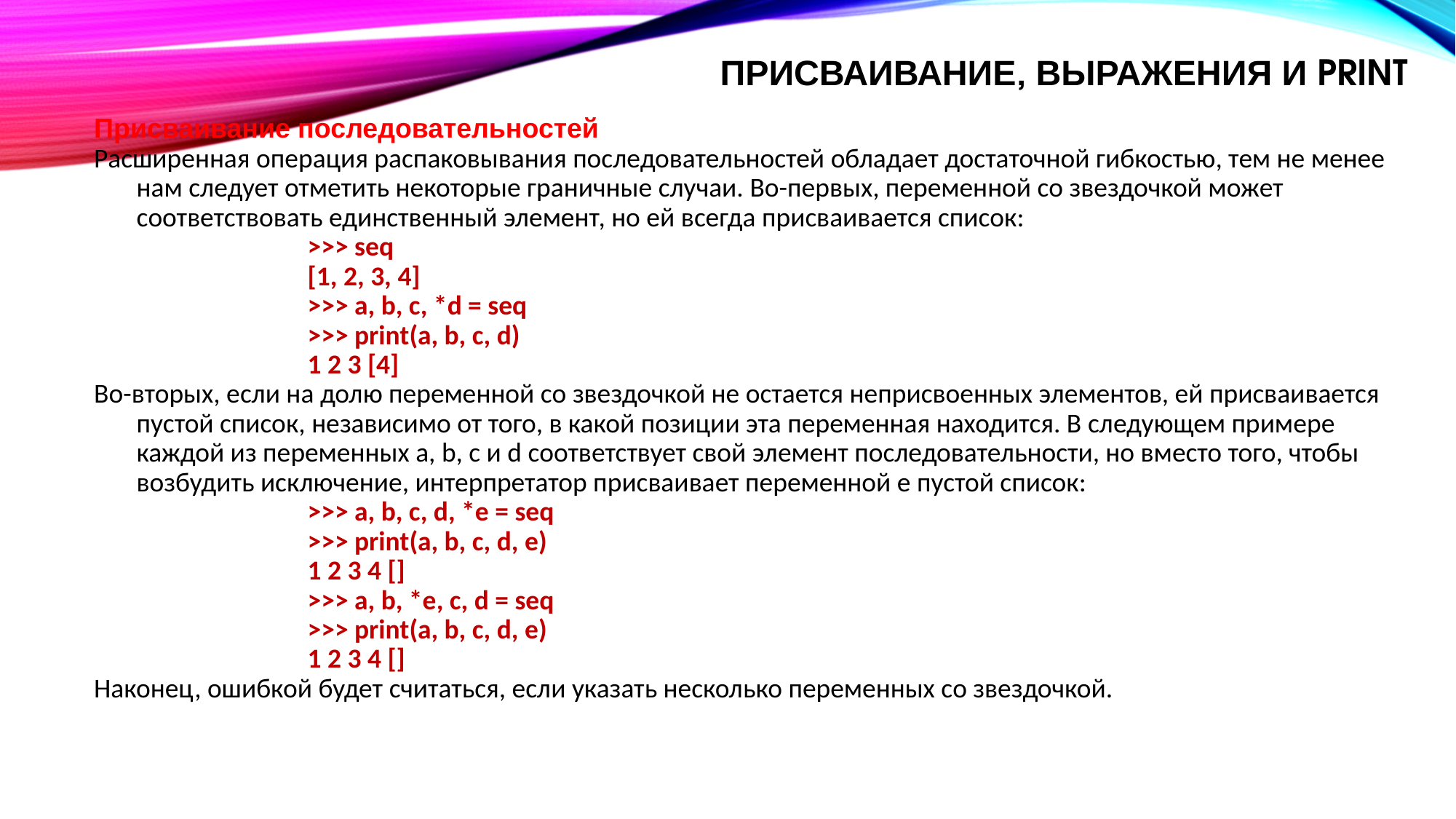

# Присваивание, выражения и print
Присваивание последовательностей
Расширенная операция распаковывания последовательностей обладает достаточной гибкостью, тем не менее нам следует отметить некоторые граничные случаи. Во-первых, переменной со звездочкой может соответствовать единственный элемент, но ей всегда присваивается список:
>>> seq
[1, 2, 3, 4]
>>> a, b, c, *d = seq
>>> print(a, b, c, d)
1 2 3 [4]
Во-вторых, если на долю переменной со звездочкой не остается неприсвоенных элементов, ей присваивается пустой список, независимо от того, в какой позиции эта переменная находится. В следующем примере каждой из переменных a, b, c и d соответствует свой элемент последовательности, но вместо того, чтобы возбудить исключение, интерпретатор присваивает переменной e пустой список:
>>> a, b, c, d, *e = seq
>>> print(a, b, c, d, e)
1 2 3 4 []
>>> a, b, *e, c, d = seq
>>> print(a, b, c, d, e)
1 2 3 4 []
Наконец, ошибкой будет считаться, если указать несколько переменных со звездочкой.